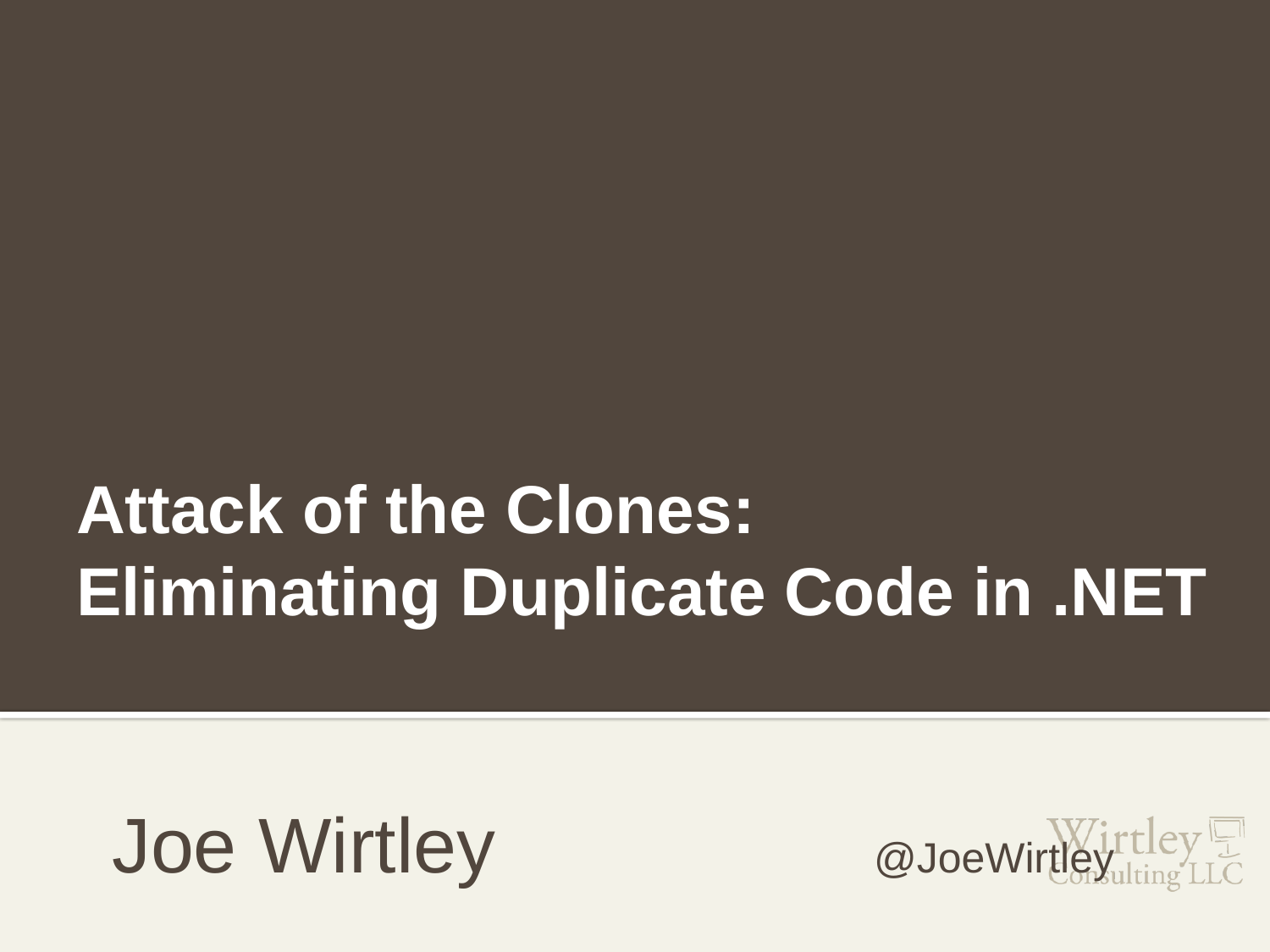

# Attack of the Clones: Eliminating Duplicate Code in .NET
Joe Wirtley			@JoeWirtley